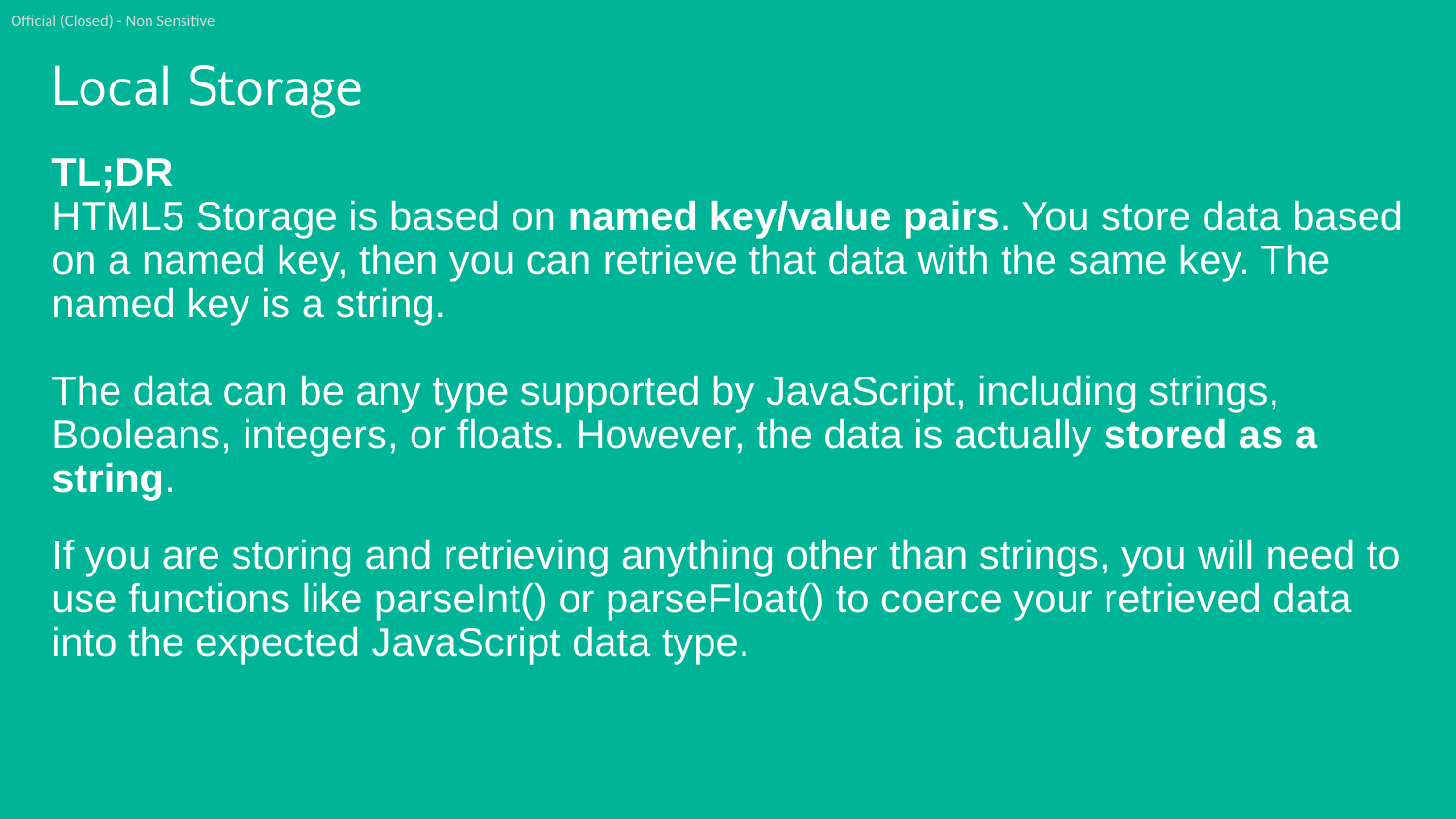

Official (Closed) - Non Sensitive
# Local Storage
TL;DR
HTML5 Storage is based on named key/value pairs. You store data based on a named key, then you can retrieve that data with the same key. The named key is a string.

The data can be any type supported by JavaScript, including strings, Booleans, integers, or floats. However, the data is actually stored as a string.
If you are storing and retrieving anything other than strings, you will need to use functions like parseInt() or parseFloat() to coerce your retrieved data into the expected JavaScript data type.